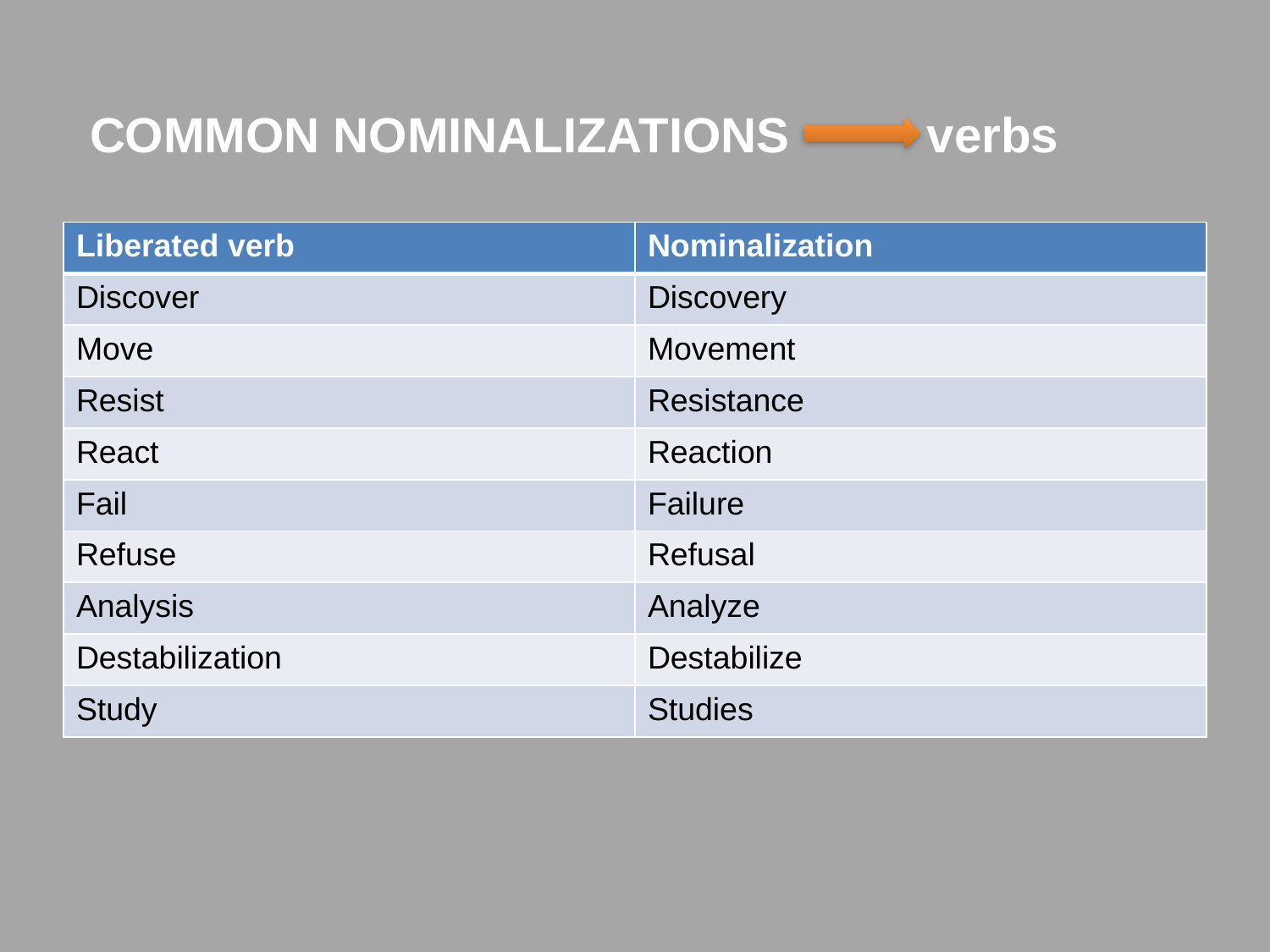

# COMMON NOMINALIZATIONS          verbs

| Liberated verb | Nominalization |
| --- | --- |
| Discover | Discovery |
| Move | Movement |
| Resist | Resistance |
| React | Reaction |
| Fail | Failure |
| Refuse | Refusal |
| Analysis | Analyze |
| Destabilization | Destabilize |
| Study | Studies |